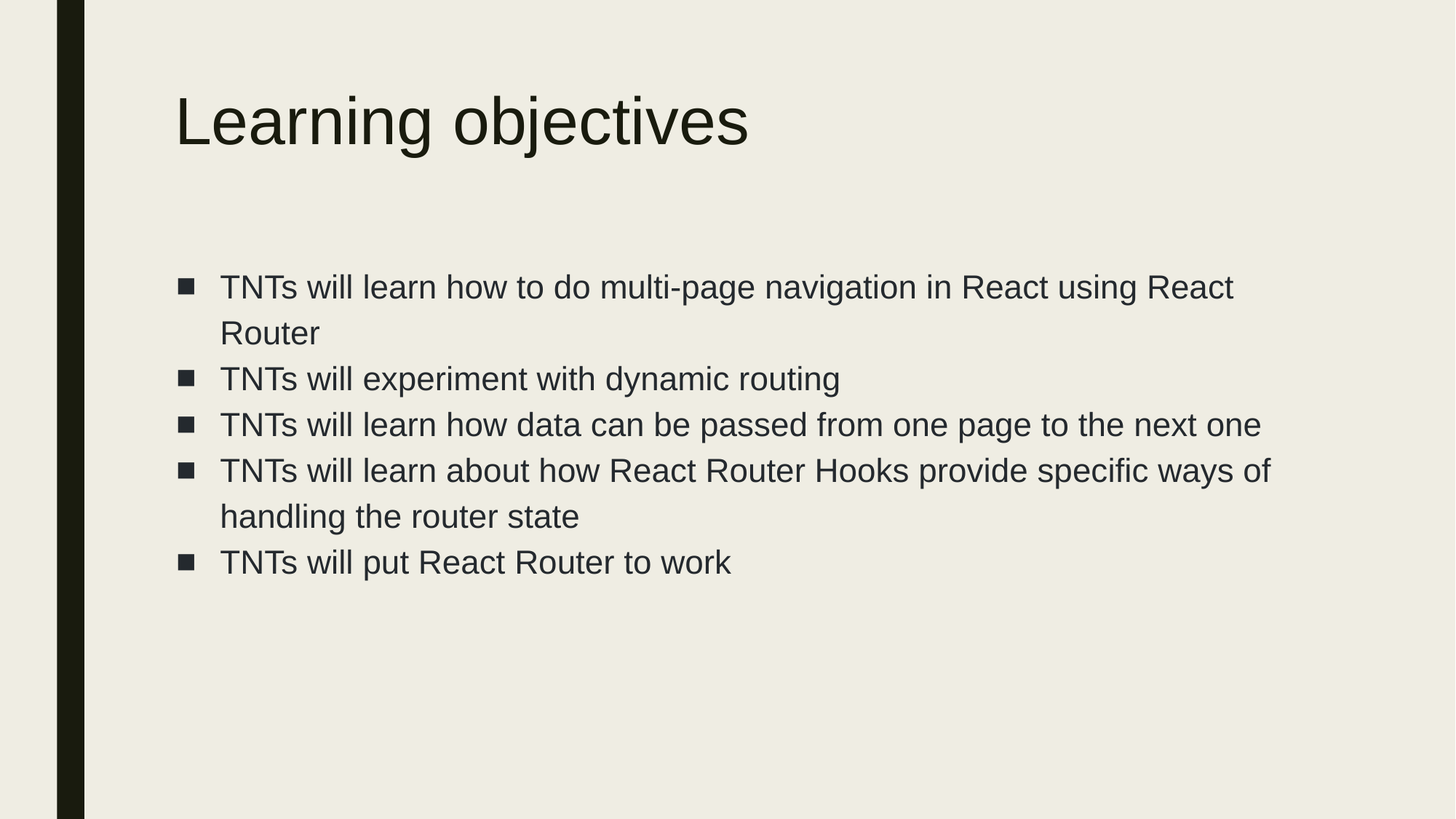

# Learning objectives

TNTs will learn how to do multi-page navigation in React using React Router
TNTs will experiment with dynamic routing
TNTs will learn how data can be passed from one page to the next one
TNTs will learn about how React Router Hooks provide specific ways of handling the router state
TNTs will put React Router to work